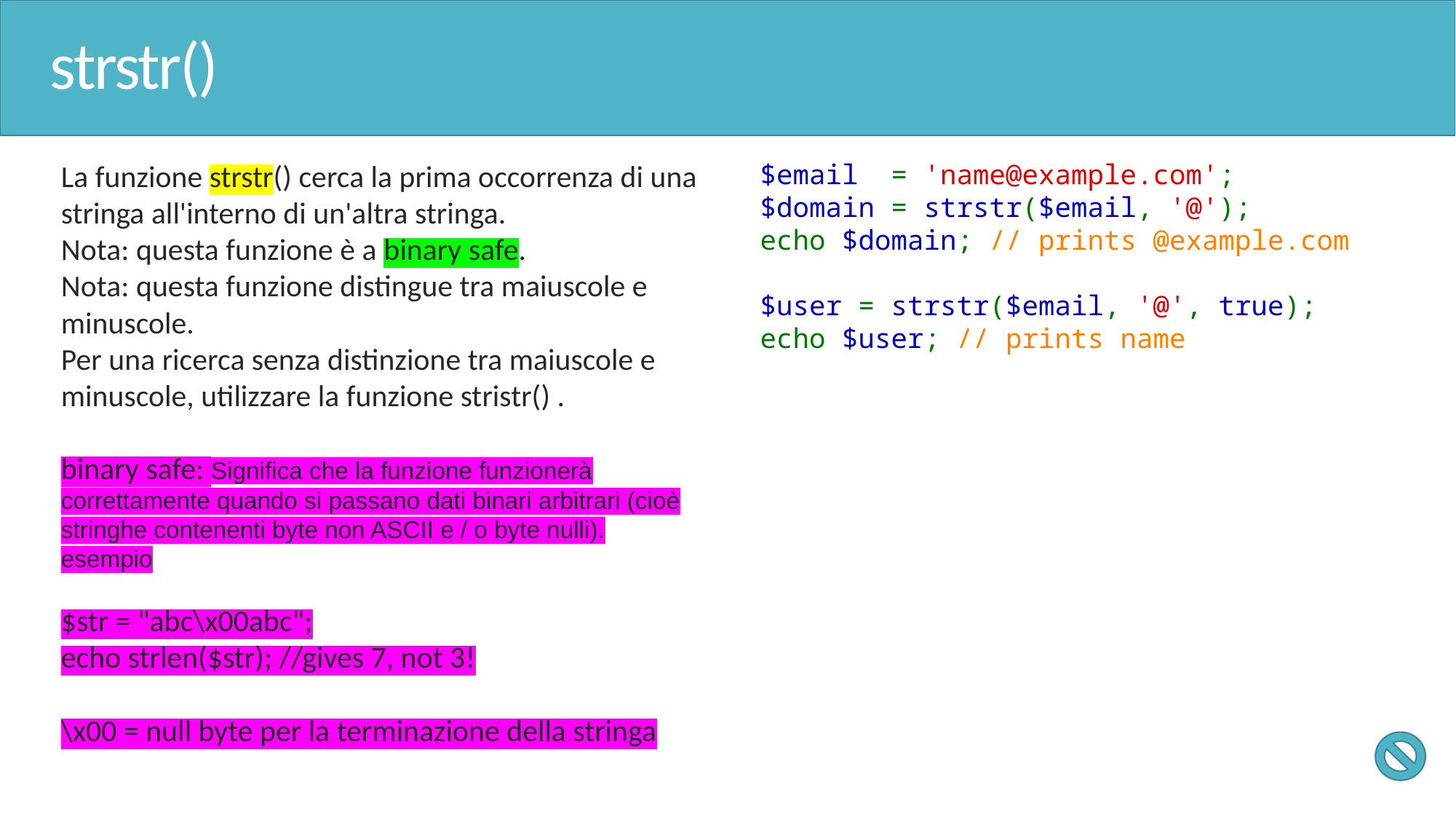

# strstr()
La funzione strstr() cerca la prima occorrenza di una stringa all'interno di un'altra stringa.
Nota: questa funzione è a binary safe.
Nota: questa funzione distingue tra maiuscole e minuscole.
Per una ricerca senza distinzione tra maiuscole e minuscole, utilizzare la funzione stristr() .

binary safe: Significa che la funzione funzionerà correttamente quando si passano dati binari arbitrari (cioè stringhe contenenti byte non ASCII e / o byte nulli).
esempio

$str = "abc\x00abc";
echo strlen($str); //gives 7, not 3!

\x00 = null byte per la terminazione della stringa
$email  = 'name@example.com';
$domain = strstr($email, '@');
echo $domain; // prints @example.com
$user = strstr($email, '@', true);
echo $user; // prints name